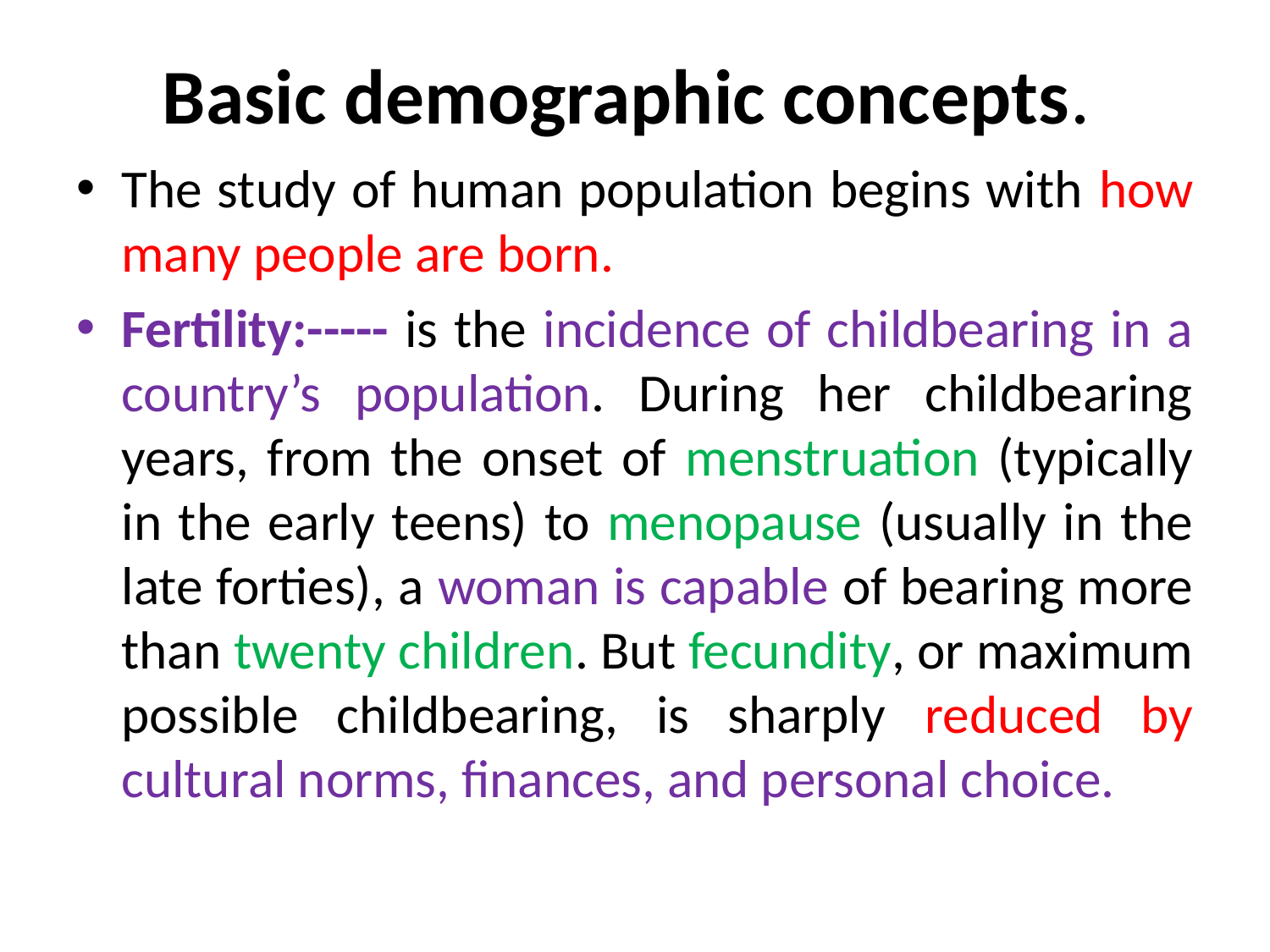

# Basic demographic concepts.
The study of human population begins with how many people are born.
Fertility:----- is the incidence of childbearing in a country’s population. During her childbearing years, from the onset of menstruation (typically in the early teens) to menopause (usually in the late forties), a woman is capable of bearing more than twenty children. But fecundity, or maximum possible childbearing, is sharply reduced by cultural norms, finances, and personal choice.